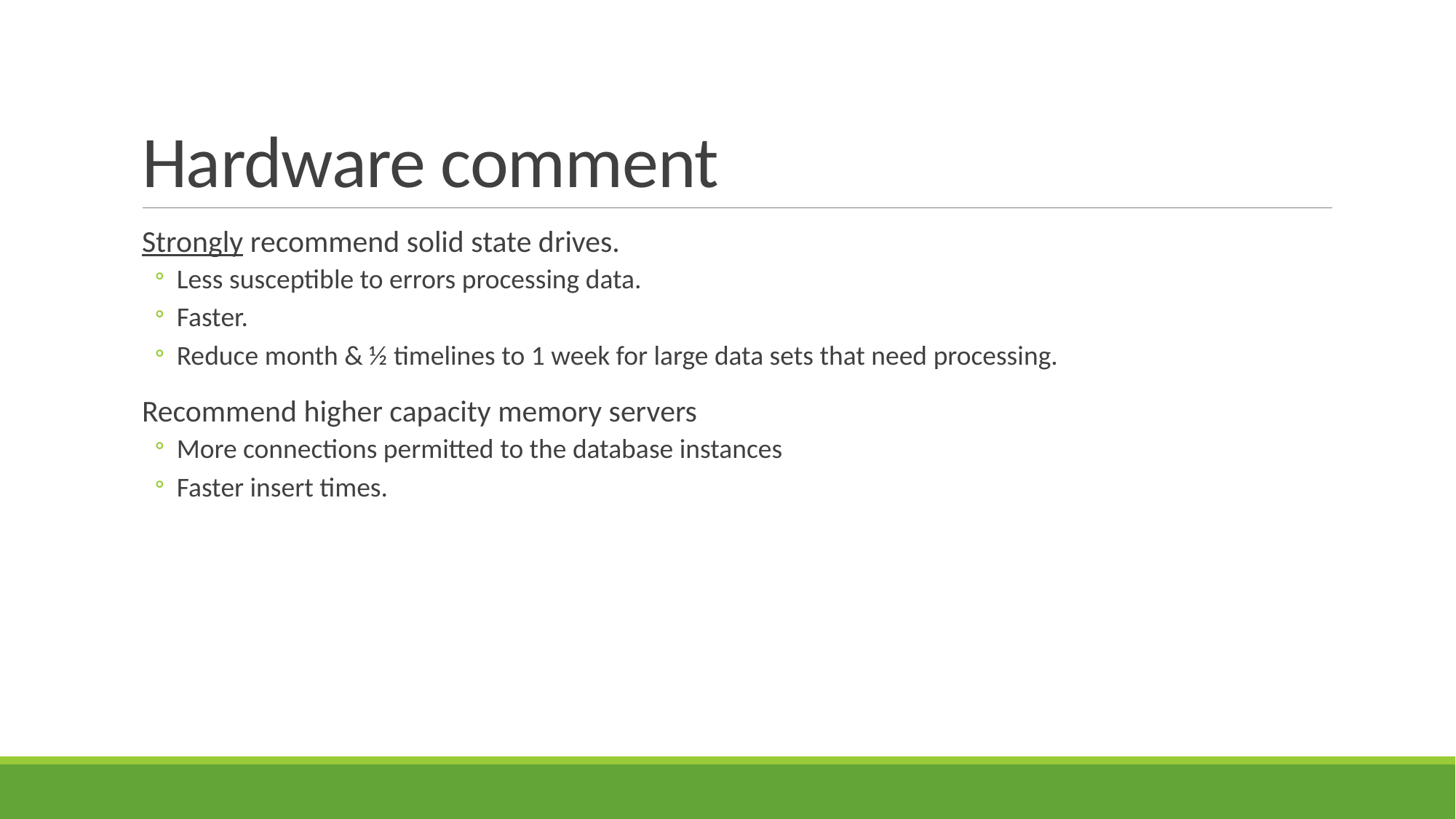

# Hardware comment
Strongly recommend solid state drives.
Less susceptible to errors processing data.
Faster.
Reduce month & ½ timelines to 1 week for large data sets that need processing.
Recommend higher capacity memory servers
More connections permitted to the database instances
Faster insert times.